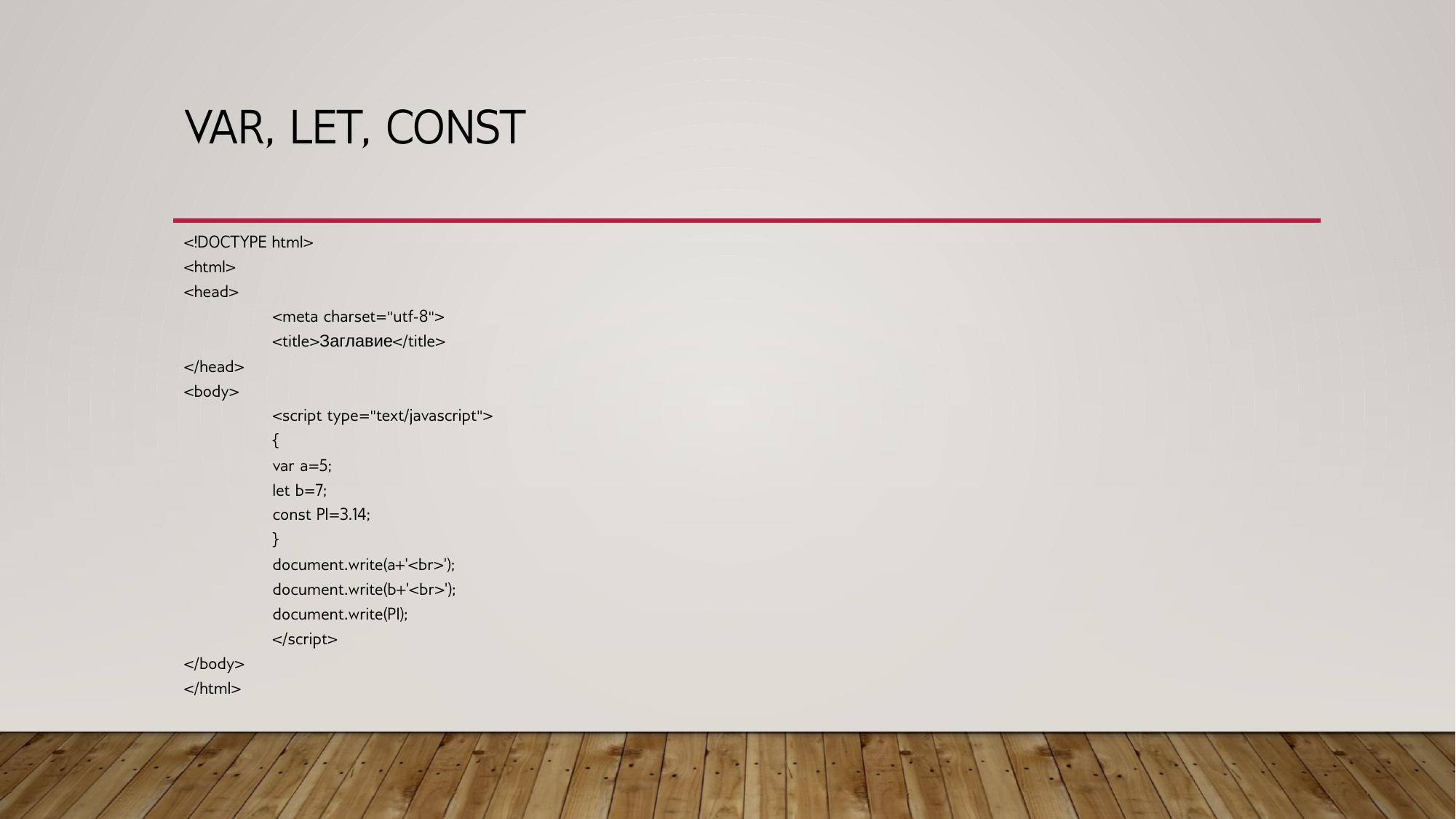

# VAR, LET, CONST
<!DOCTYPE html>
<html>
<head>
	<meta charset="utf-8">
	<title>Заглавие</title>
</head>
<body>
	<script type="text/javascript">
		{
			var a=5;
			let b=7;
			const PI=3.14;
		}
		document.write(a+'<br>');
		document.write(b+'<br>');
		document.write(PI);
	</script>
</body>
</html>